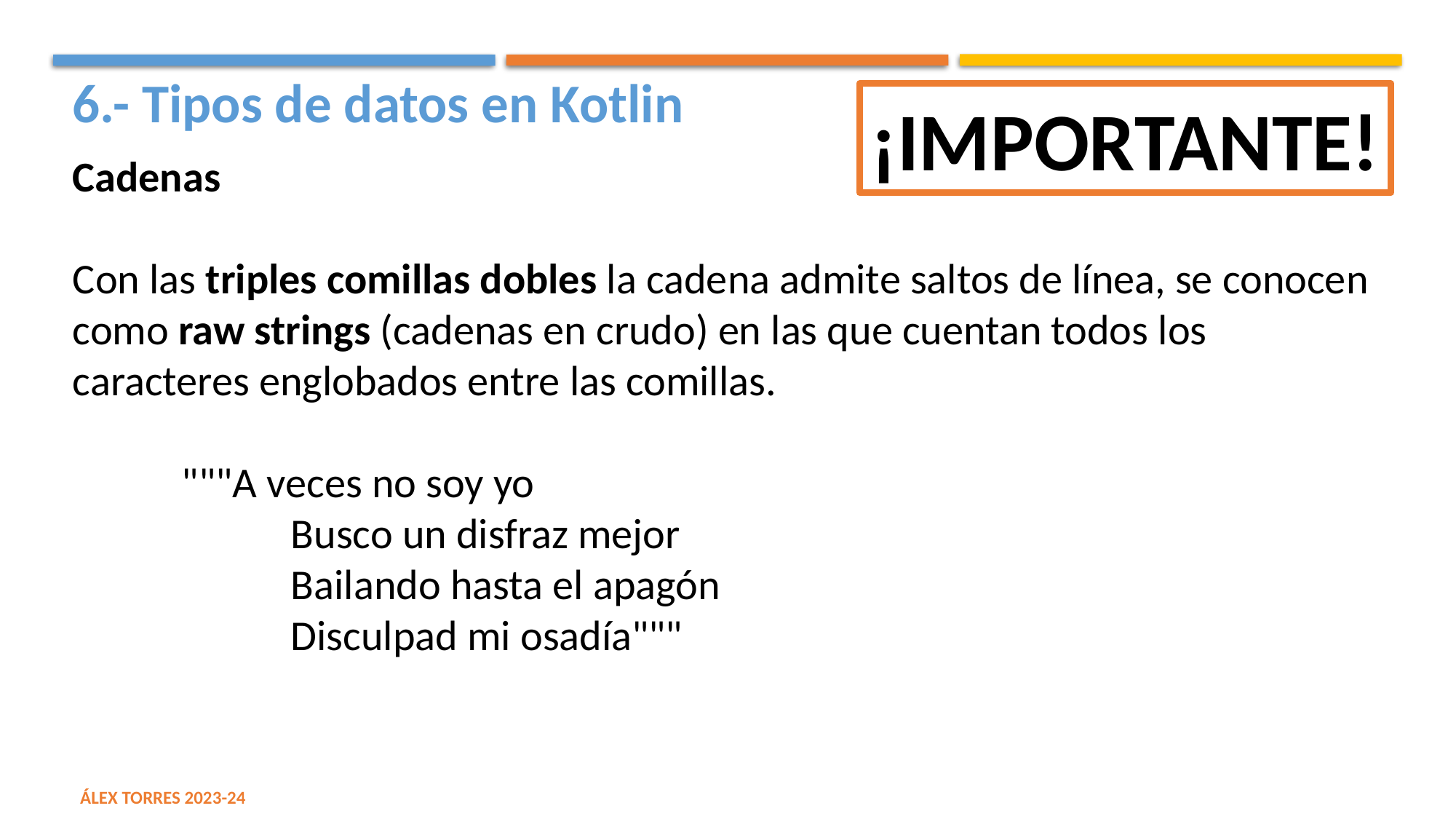

6.- Tipos de datos en Kotlin
¡IMPORTANTE!
Cadenas

Con las triples comillas dobles la cadena admite saltos de línea, se conocen como raw strings (cadenas en crudo) en las que cuentan todos los caracteres englobados entre las comillas.

	"""A veces no soy yo
		Busco un disfraz mejor
		Bailando hasta el apagón
		Disculpad mi osadía"""